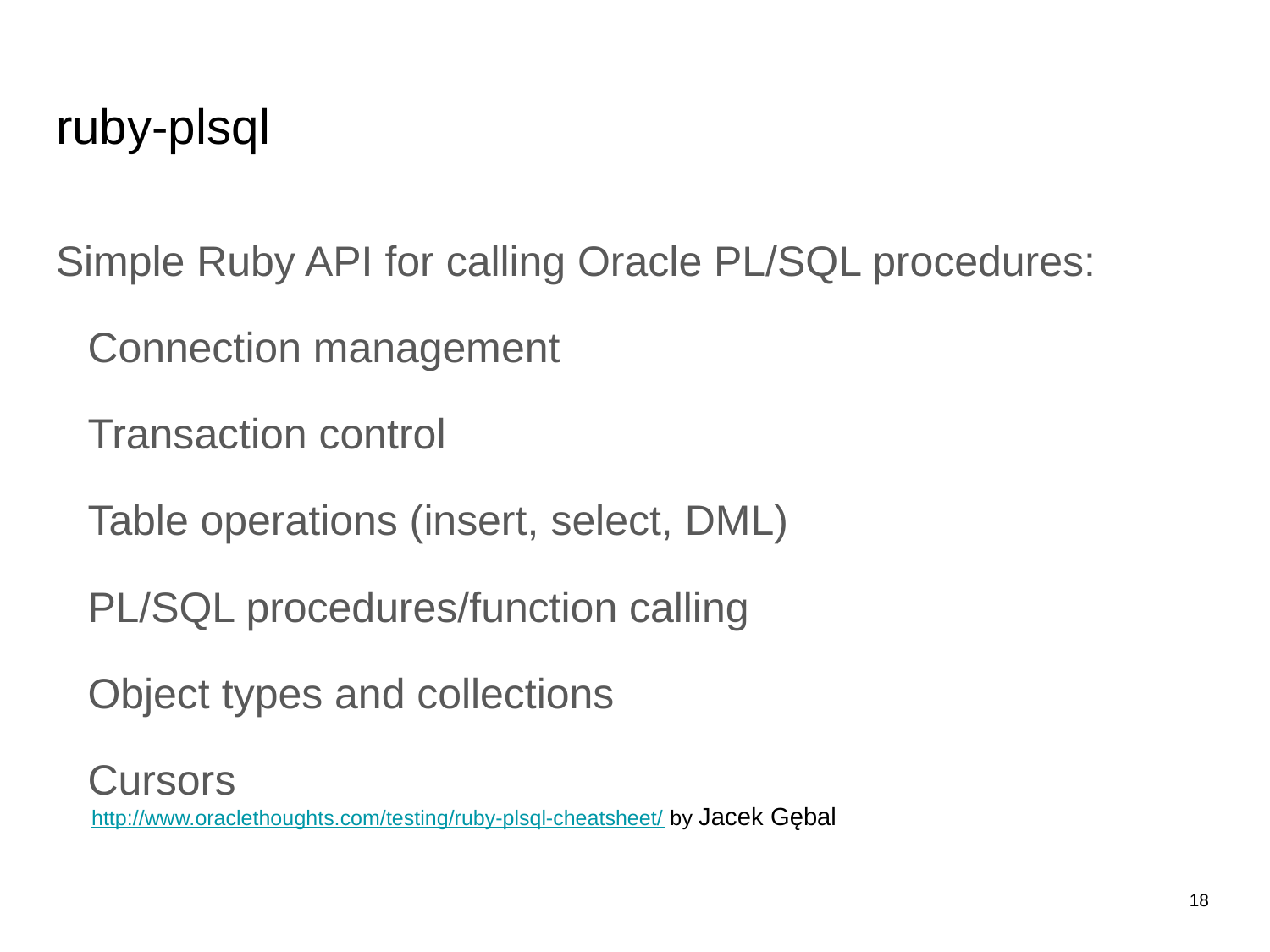

# ruby-plsql
Simple Ruby API for calling Oracle PL/SQL procedures:
Connection management
Transaction control
Table operations (insert, select, DML)
PL/SQL procedures/function calling
Object types and collections
Cursors

http://www.oraclethoughts.com/testing/ruby-plsql-cheatsheet/ by Jacek Gębal
18